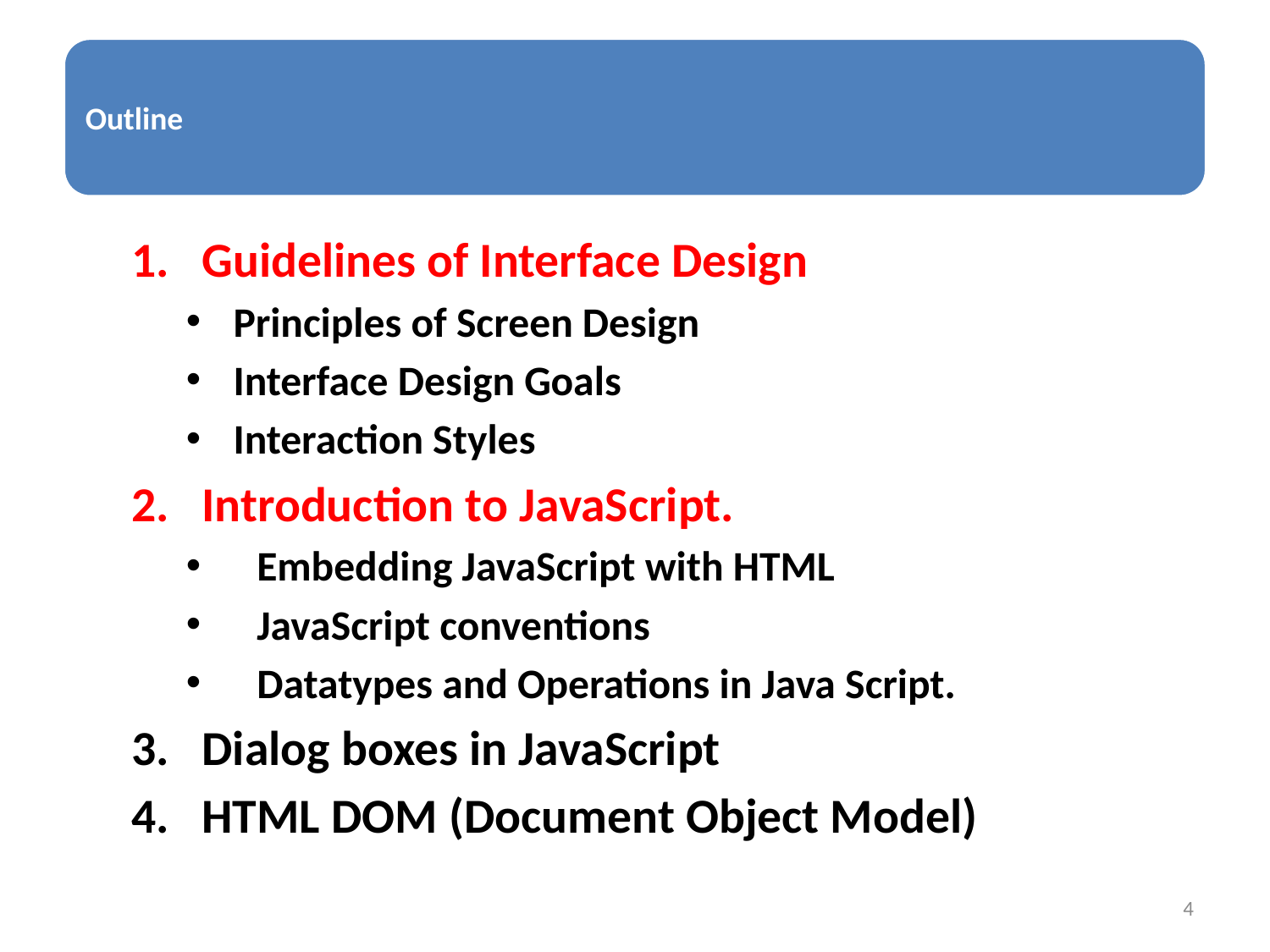

Outline
Guidelines of Interface Design
Principles of Screen Design
Interface Design Goals
Interaction Styles
Introduction to JavaScript.
Embedding JavaScript with HTML
JavaScript conventions
Datatypes and Operations in Java Script.
Dialog boxes in JavaScript
HTML DOM (Document Object Model)

4